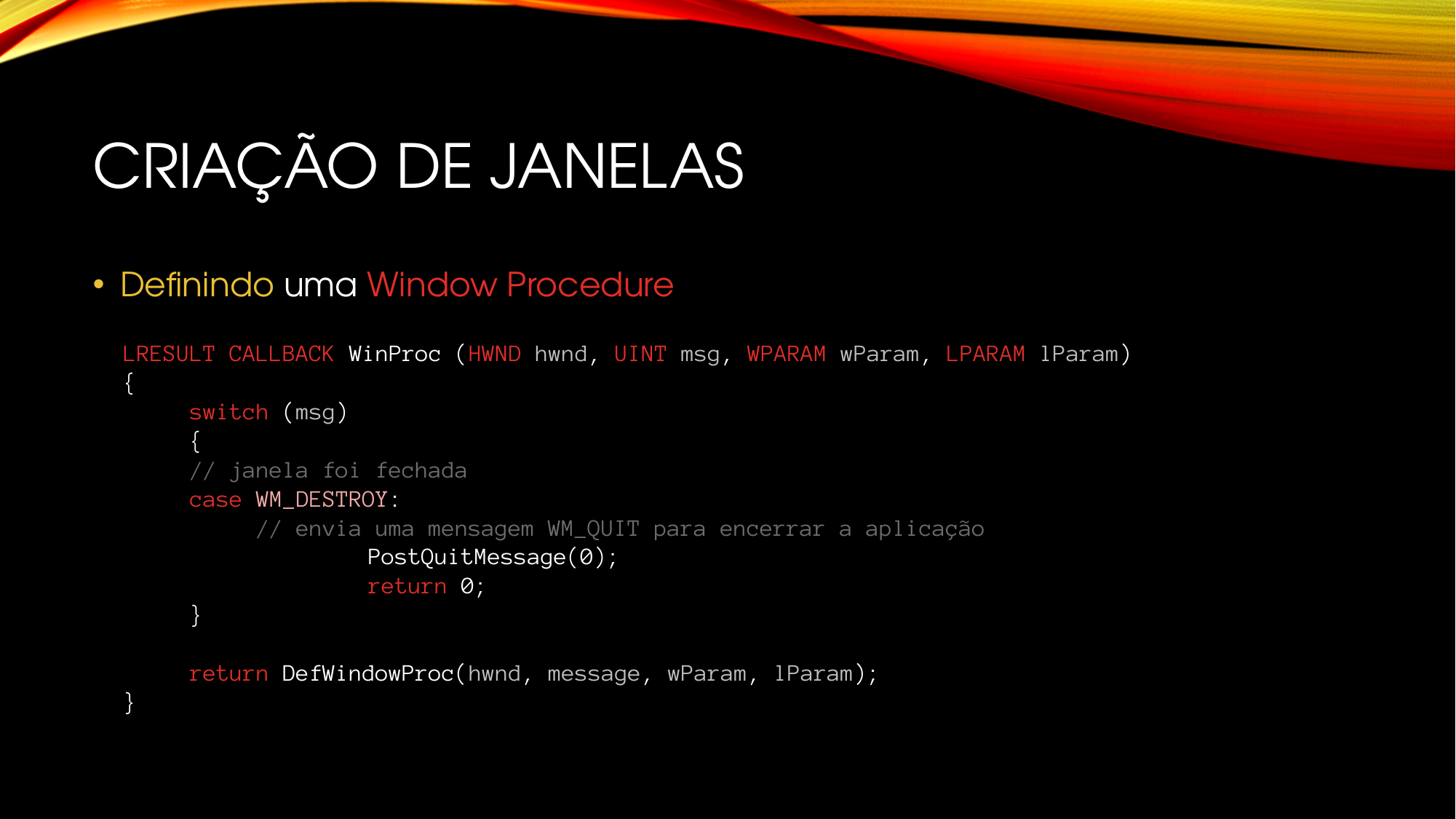

# Criação de Janelas
Definindo uma Window Procedure
LRESULT CALLBACK WinProc (HWND hwnd, UINT msg, WPARAM wParam, LPARAM lParam)
{
     switch (msg)
     {
     // janela foi fechada
     case WM_DESTROY:
          // envia uma mensagem WM_QUIT para encerrar a aplicação
		  PostQuitMessage(0);
		  return 0;
     }

     return DefWindowProc(hwnd, message, wParam, lParam);
}